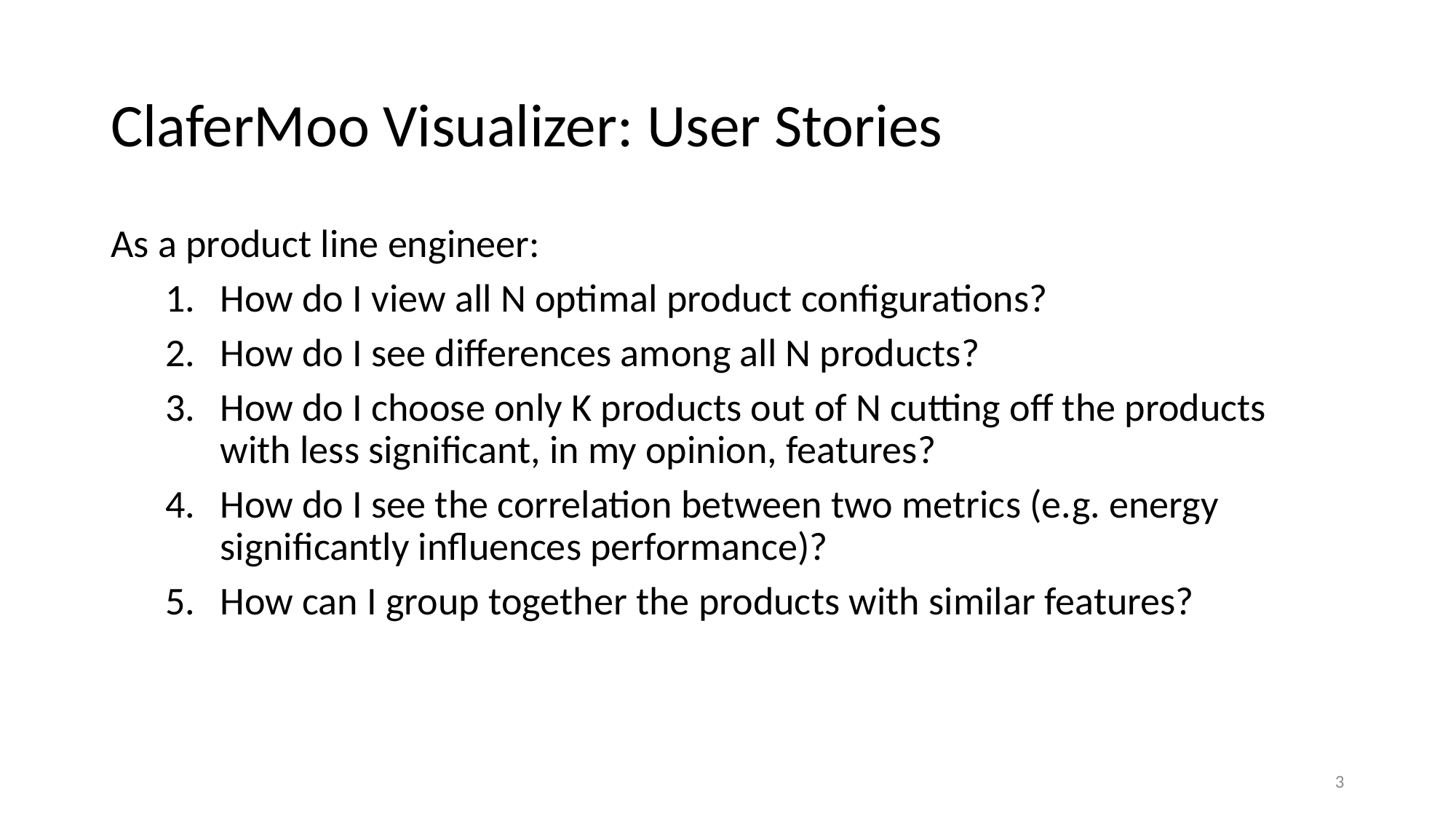

# ClaferMoo Visualizer: User Stories
As a product line engineer:
How do I view all N optimal product configurations?
How do I see differences among all N products?
How do I choose only K products out of N cutting off the products with less significant, in my opinion, features?
How do I see the correlation between two metrics (e.g. energy significantly influences performance)?
How can I group together the products with similar features?
3